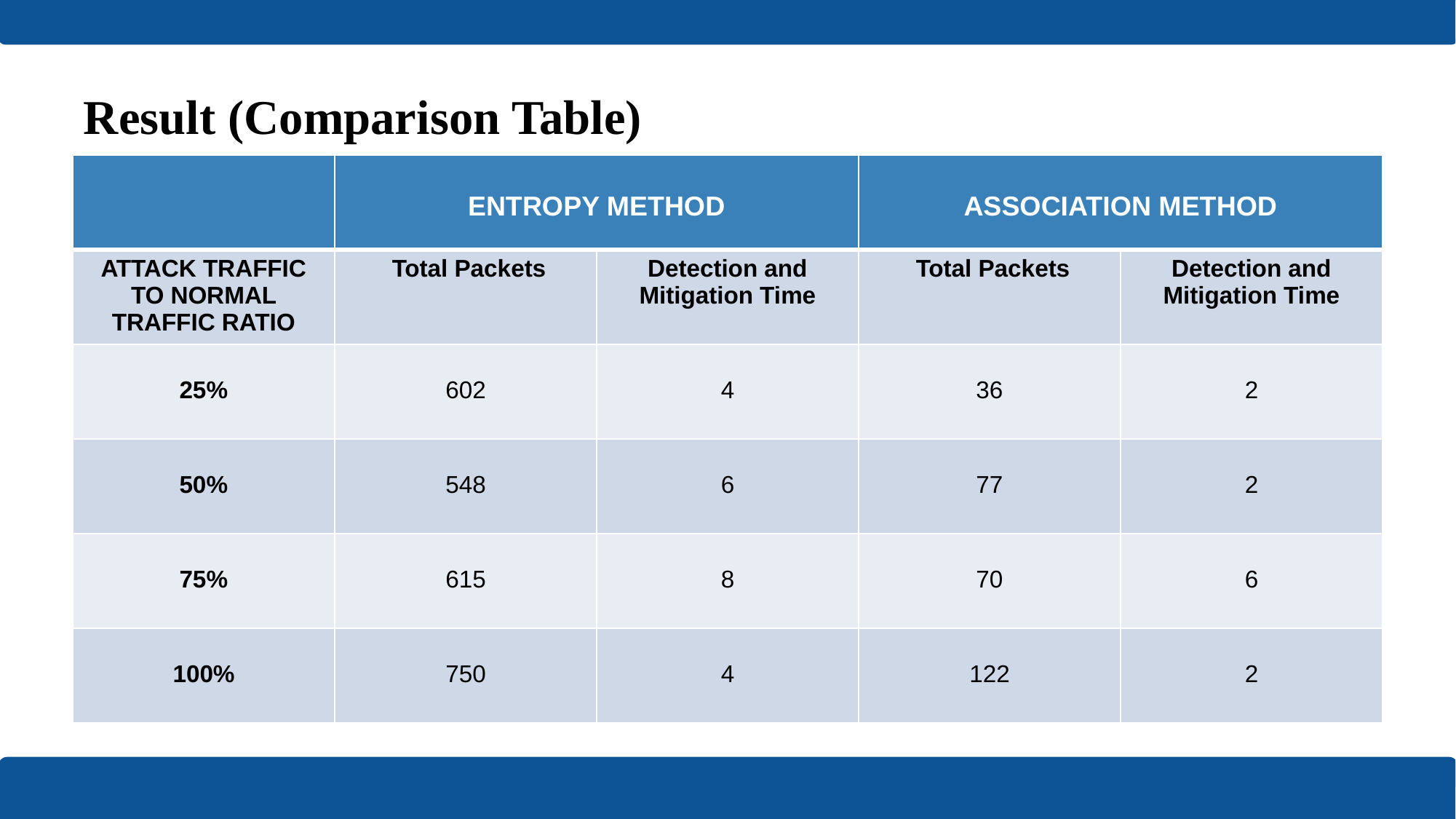

# Result (Comparison Table)
|  | ENTROPY METHOD |  | ASSOCIATION METHOD |  |
| --- | --- | --- | --- | --- |
| ATTACK TRAFFIC TO NORMAL TRAFFIC RATIO | Total Packets | Detection and Mitigation Time | Total Packets | Detection and Mitigation Time |
| 25% | 602 | 4 | 36 | 2 |
| 50% | 548 | 6 | 77 | 2 |
| 75% | 615 | 8 | 70 | 6 |
| 100% | 750 | 4 | 122 | 2 |